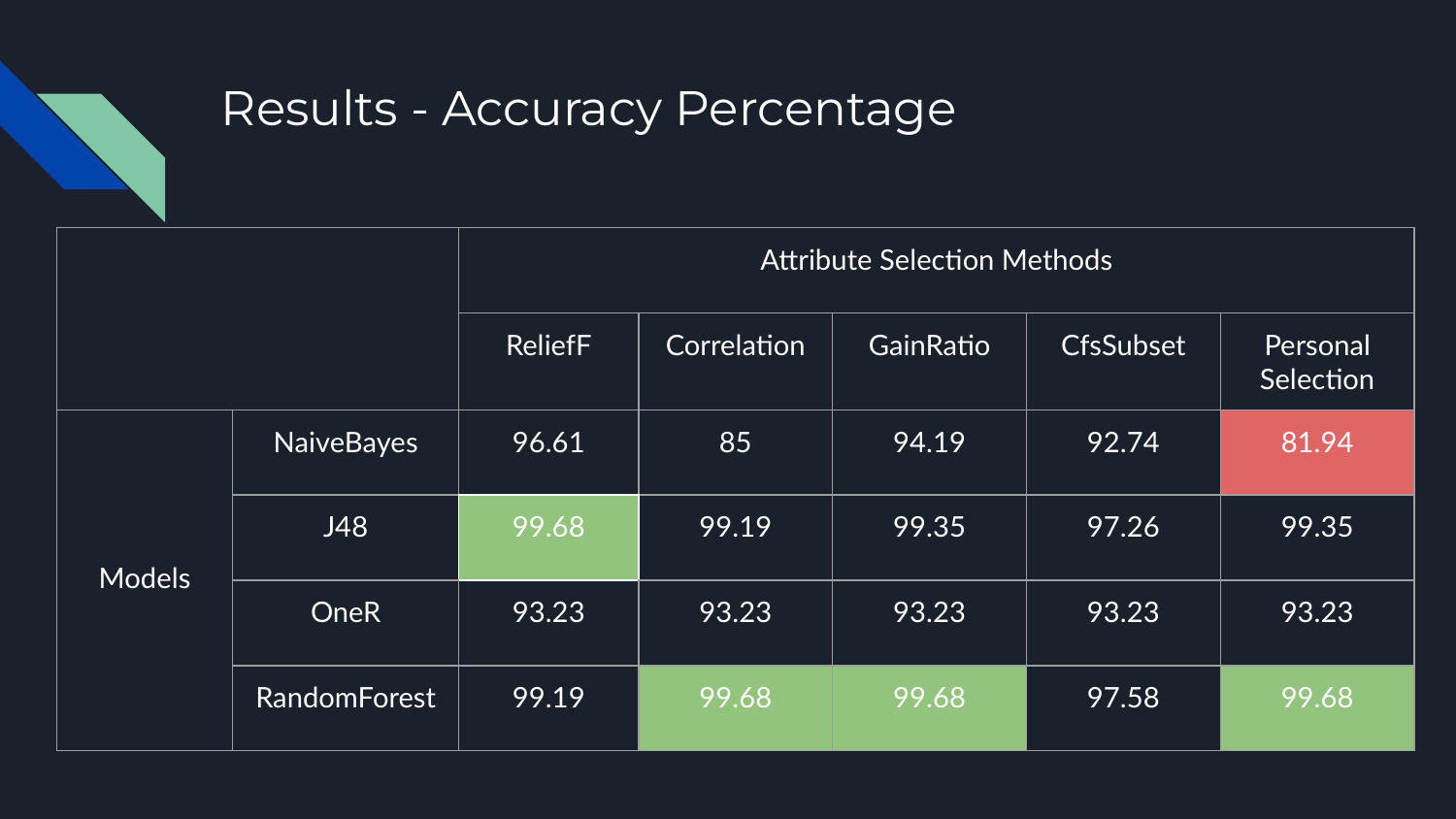

# Results - Accuracy Percentage
|  |  | Attribute Selection Methods |  |  |  |  |
| --- | --- | --- | --- | --- | --- | --- |
|  |  | ReliefF | Correlation | GainRatio | CfsSubset | Personal Selection |
| Models | NaiveBayes | 96.61 | 85 | 94.19 | 92.74 | 81.94 |
|  | J48 | 99.68 | 99.19 | 99.35 | 97.26 | 99.35 |
|  | OneR | 93.23 | 93.23 | 93.23 | 93.23 | 93.23 |
|  | RandomForest | 99.19 | 99.68 | 99.68 | 97.58 | 99.68 |